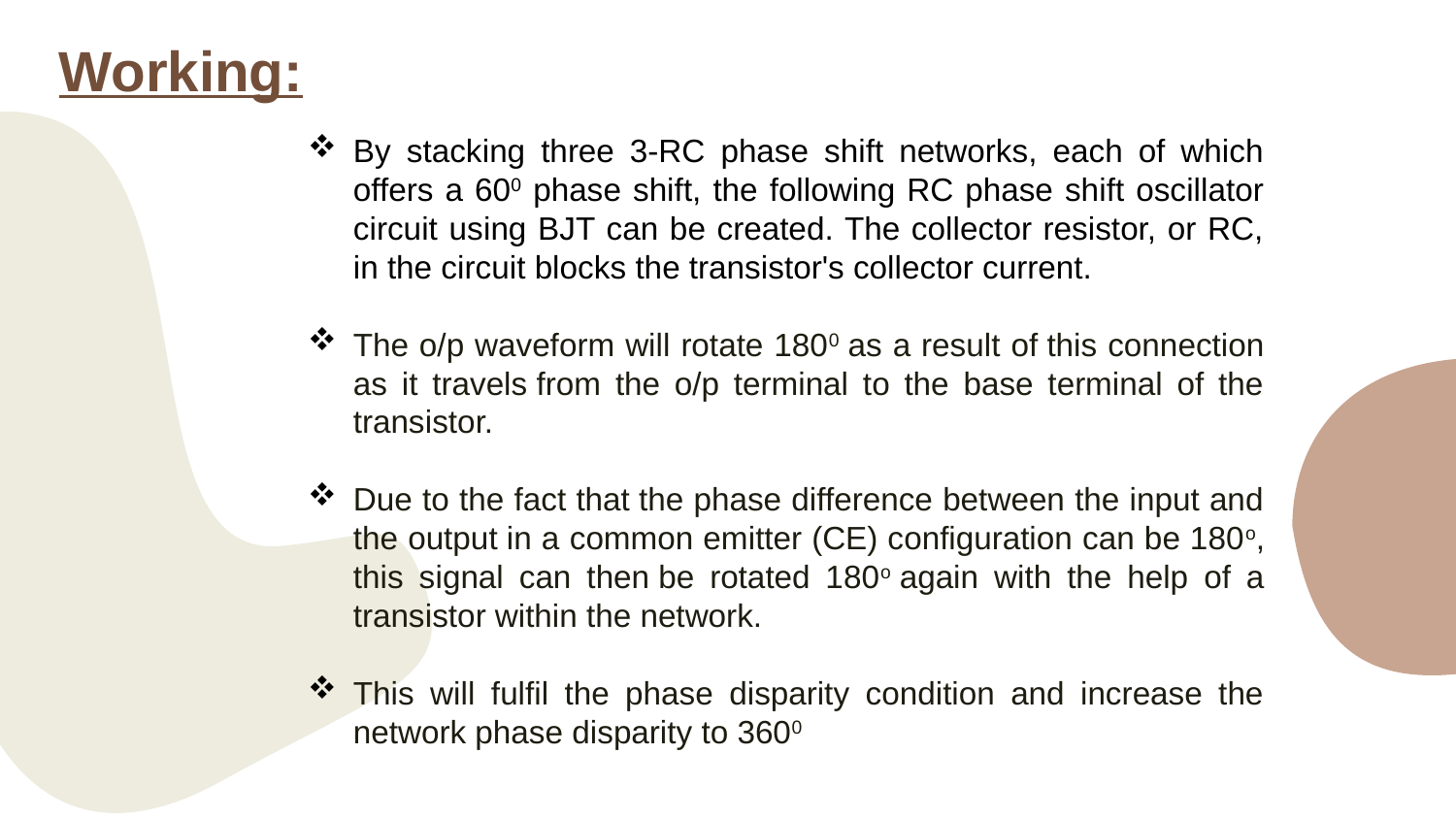

Working:
By stacking three 3-RC phase shift networks, each of which offers a 600 phase shift, the following RC phase shift oscillator circuit using BJT can be created. The collector resistor, or RC, in the circuit blocks the transistor's collector current.

The o/p waveform will rotate 1800 as a result of this connection as it travels from the o/p terminal to the base terminal of the transistor. ​

Due to the fact that the phase difference between the input and the output in a common emitter (CE) configuration can be 180o, this signal can then be rotated 180o again with the help of a transistor within the network. ​

This will fulfil the phase disparity condition and increase the network phase disparity to 3600